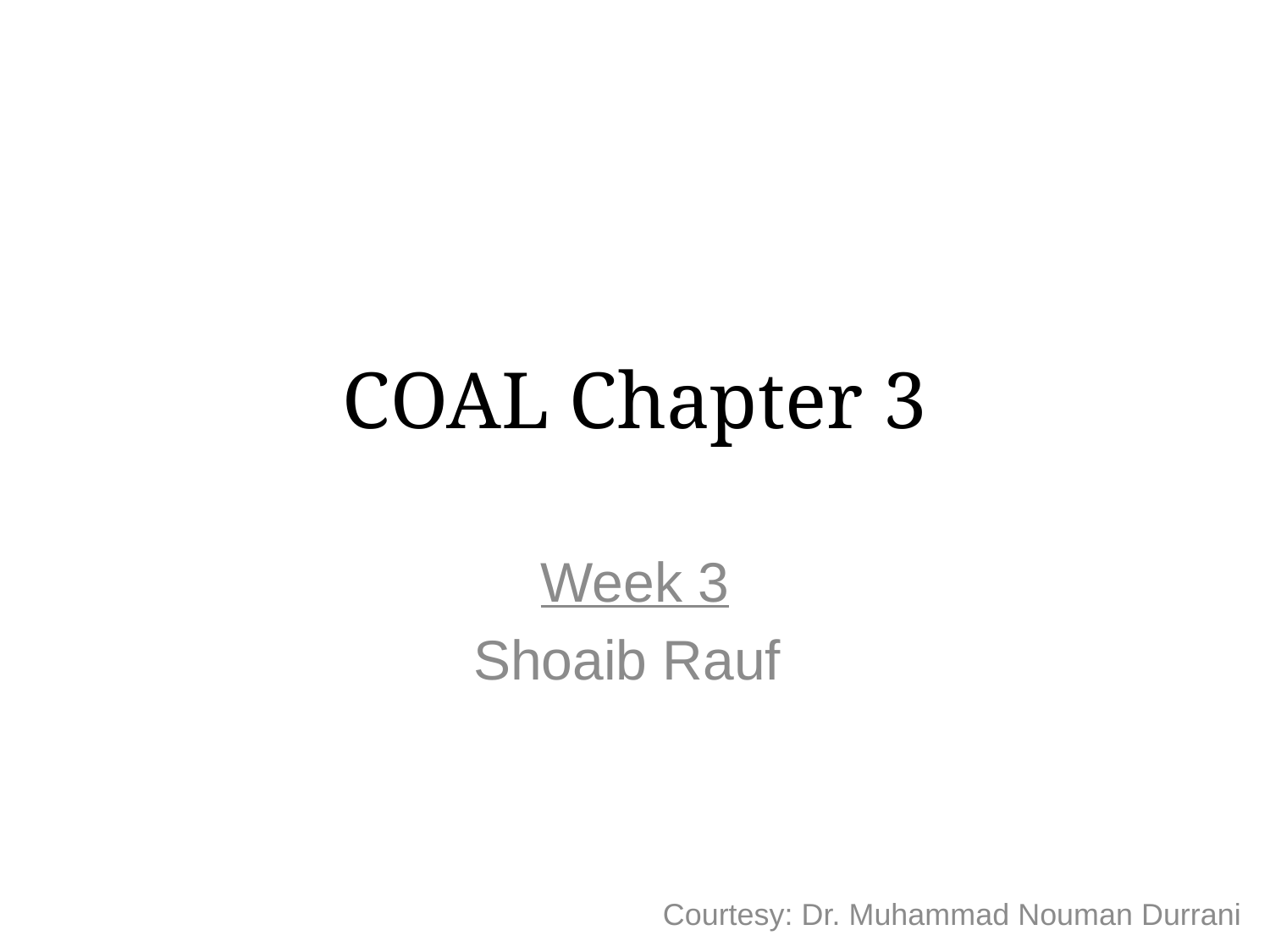

# COAL Chapter 3
Week 3
Shoaib Rauf

Courtesy: Dr. Muhammad Nouman Durrani